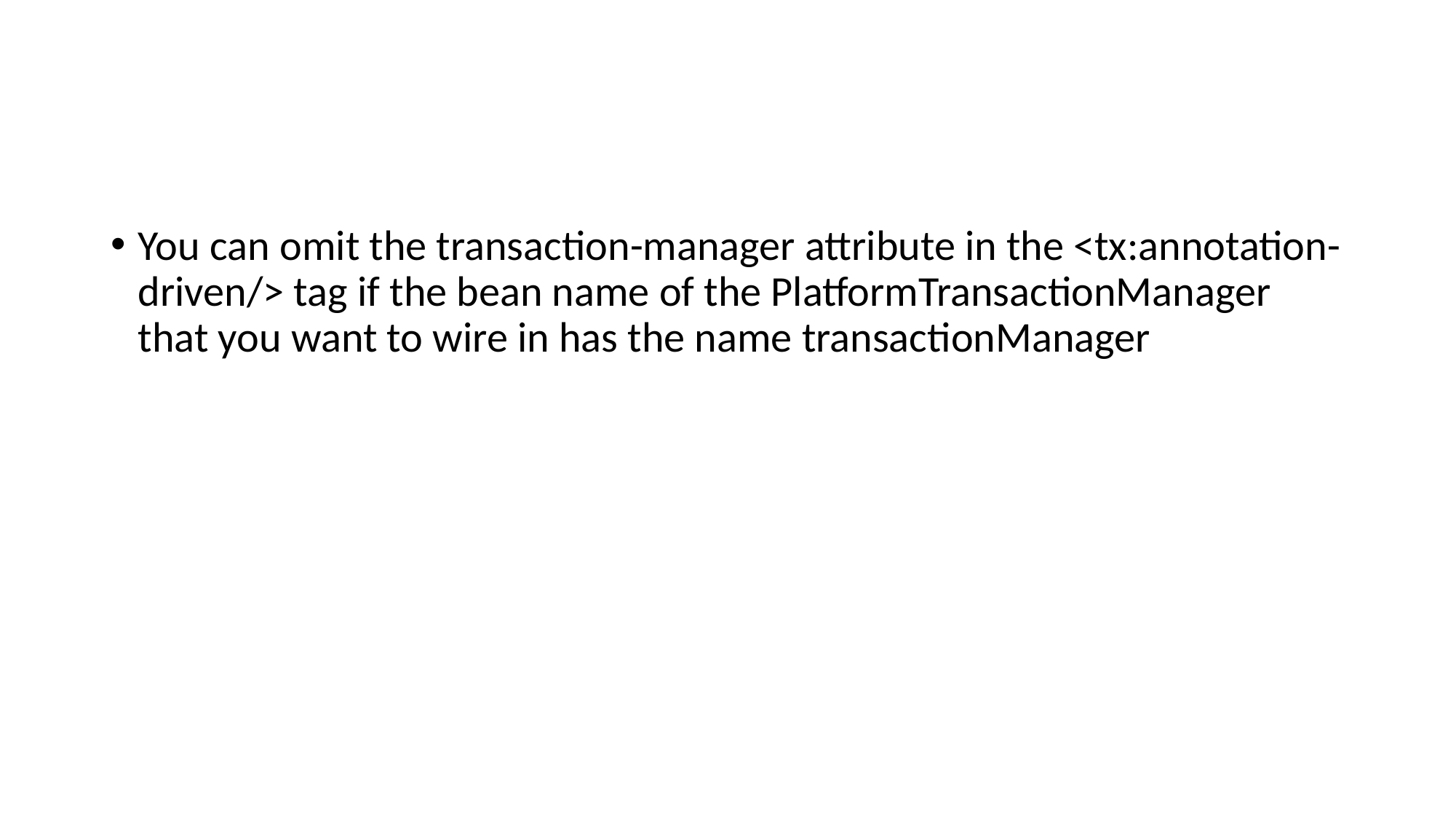

#
You can omit the transaction-manager attribute in the <tx:annotation-driven/> tag if the bean name of the PlatformTransactionManager that you want to wire in has the name transactionManager